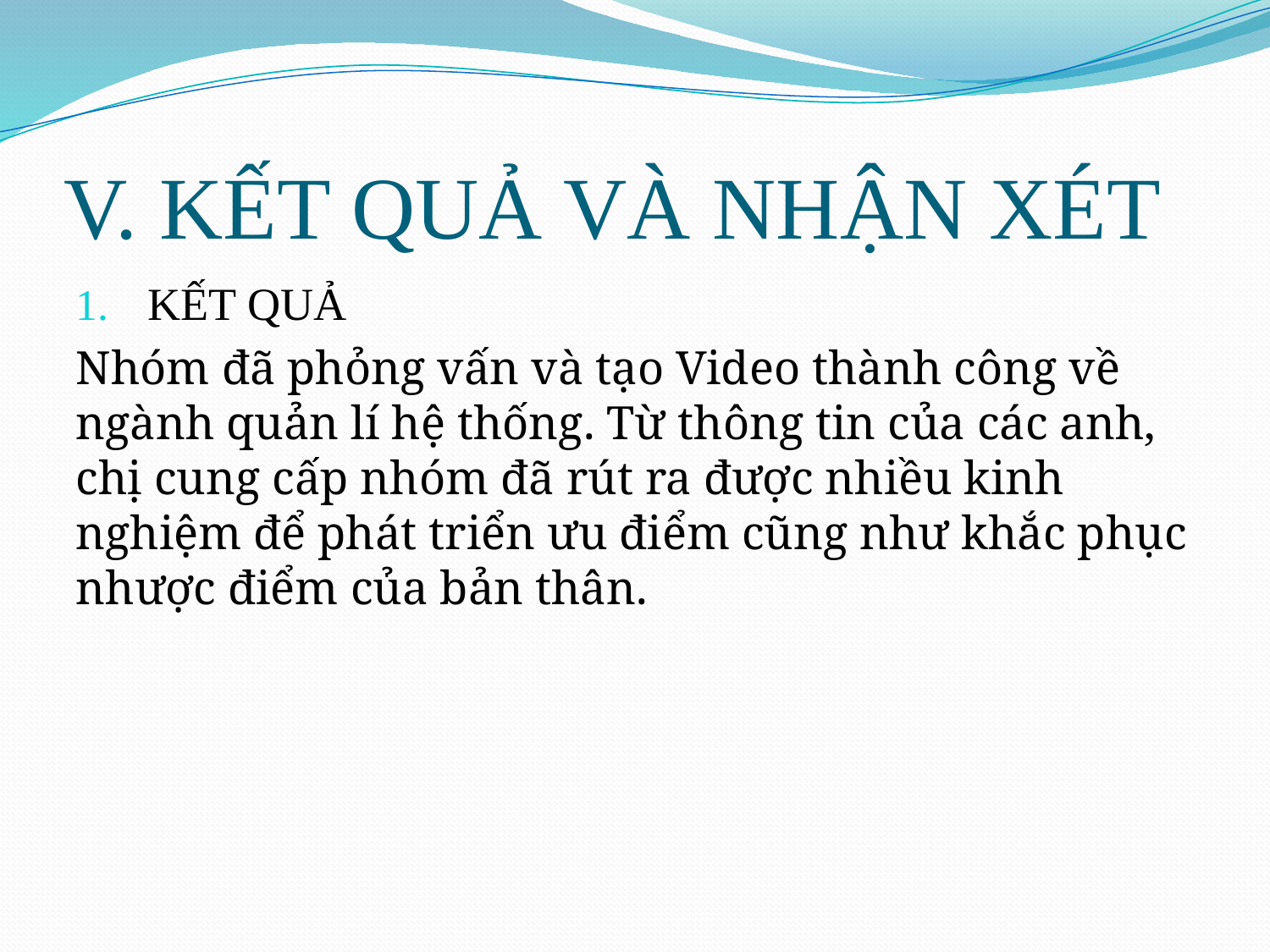

# V. KẾT QUẢ VÀ NHẬN XÉT
KẾT QUẢ
Nhóm đã phỏng vấn và tạo Video thành công về ngành quản lí hệ thống. Từ thông tin của các anh, chị cung cấp nhóm đã rút ra được nhiều kinh nghiệm để phát triển ưu điểm cũng như khắc phục nhược điểm của bản thân.